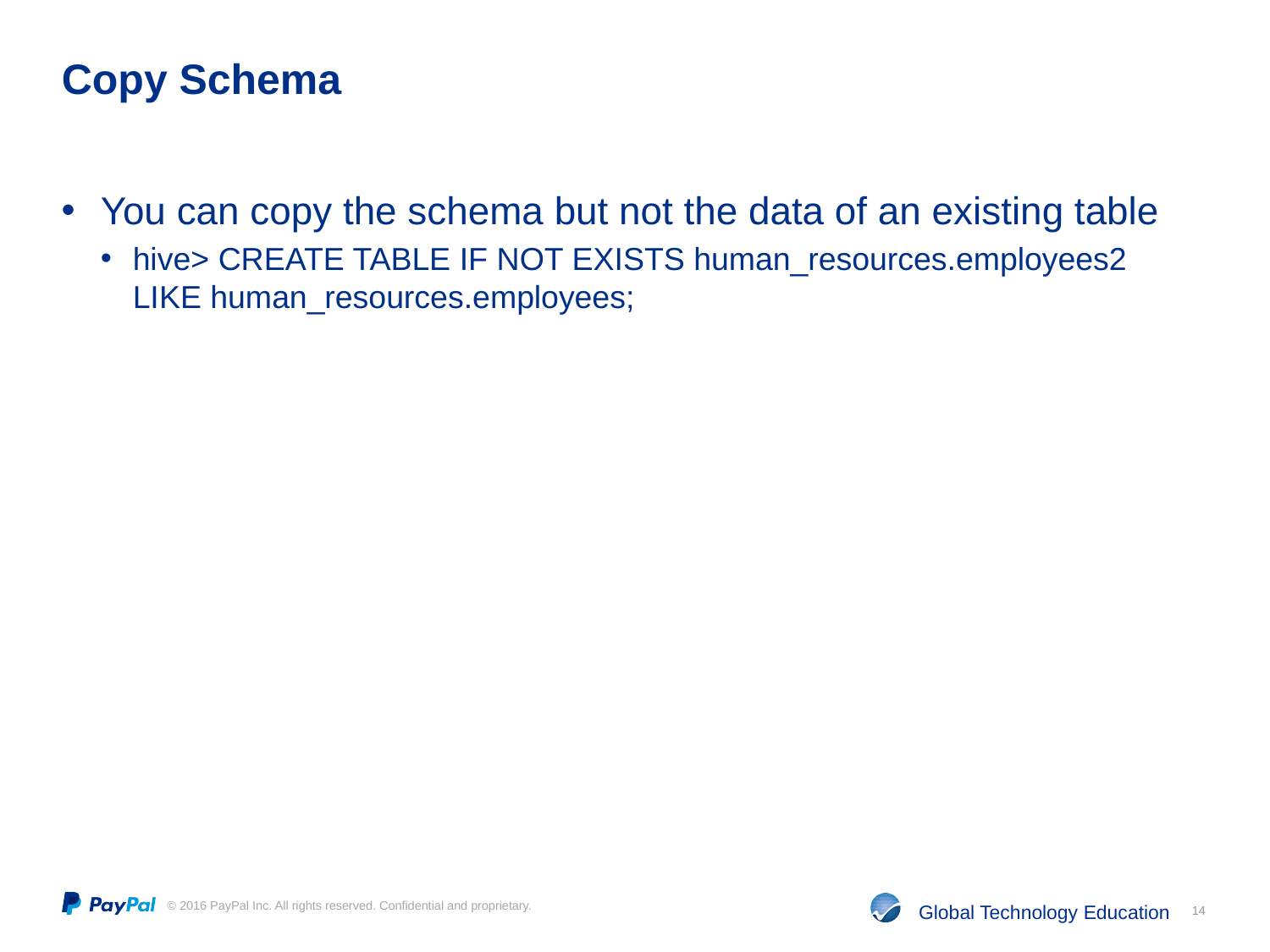

# Copy Schema
You can copy the schema but not the data of an existing table
hive> CREATE TABLE IF NOT EXISTS human_resources.employees2 LIKE human_resources.employees;
14